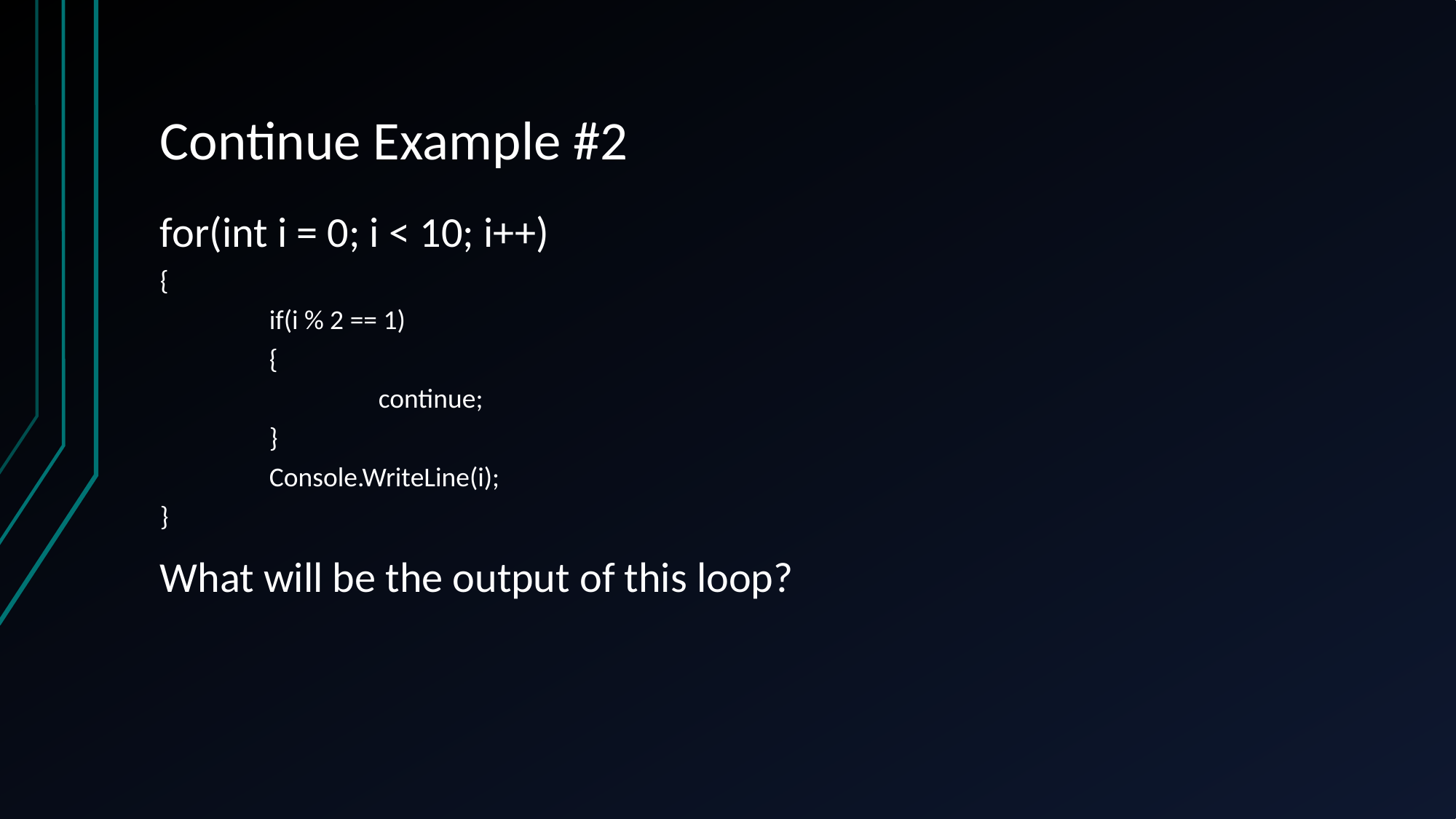

# Continue Example #2
for(int i = 0; i < 10; i++)
{
	if(i % 2 == 1)
	{
		continue;
	}
	Console.WriteLine(i);
}
What will be the output of this loop?